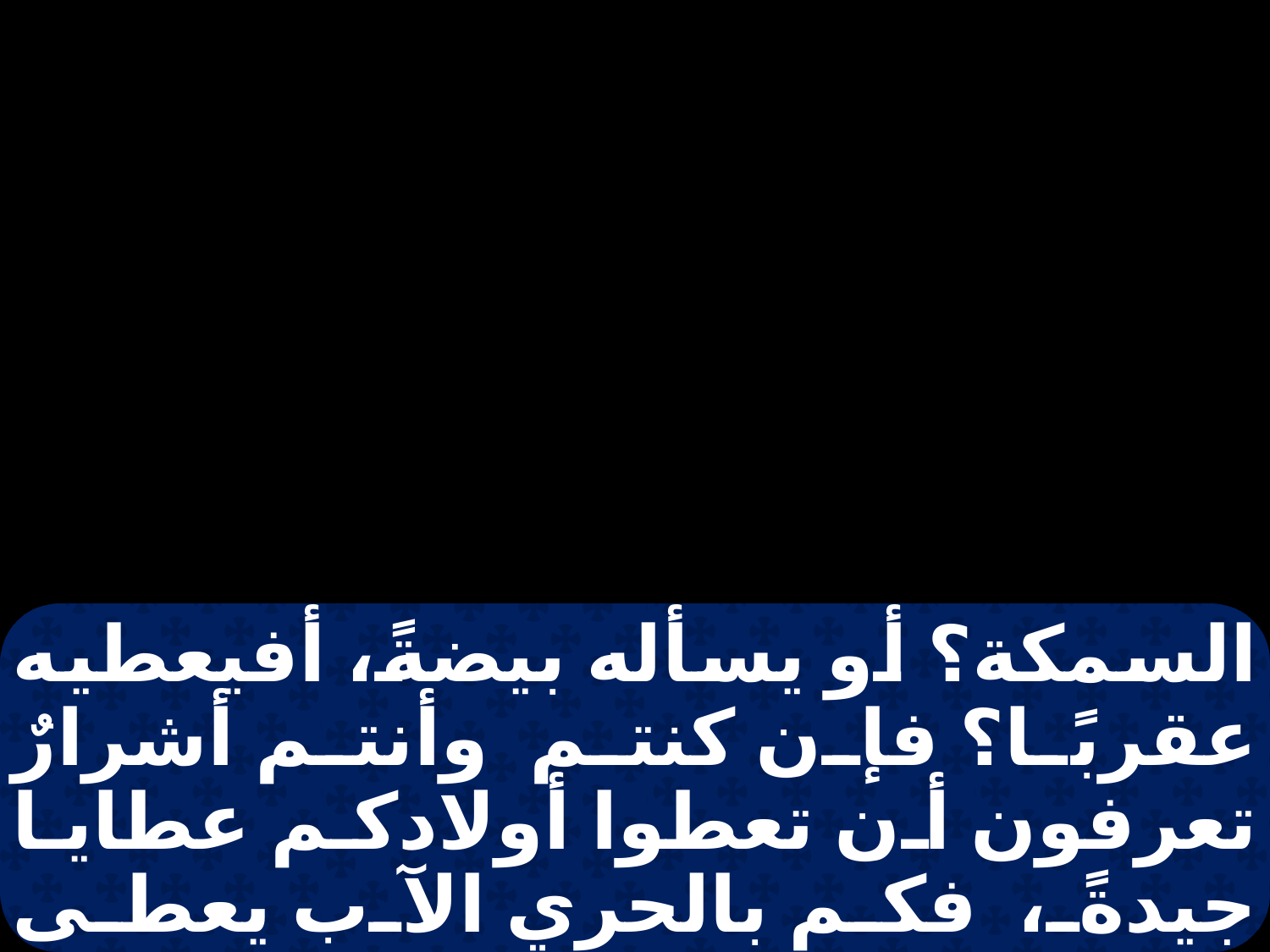

السمكة؟ أو يسأله بيضةً، أفيعطيه عقربًا؟ فإن كنتم  وأنتم أشرارٌ تعرفون أن تعطوا أولادكم عطايا جيدةً،  فكم بالحري الآب يعطى الروح القدس من السماء  للذين يسألونه".